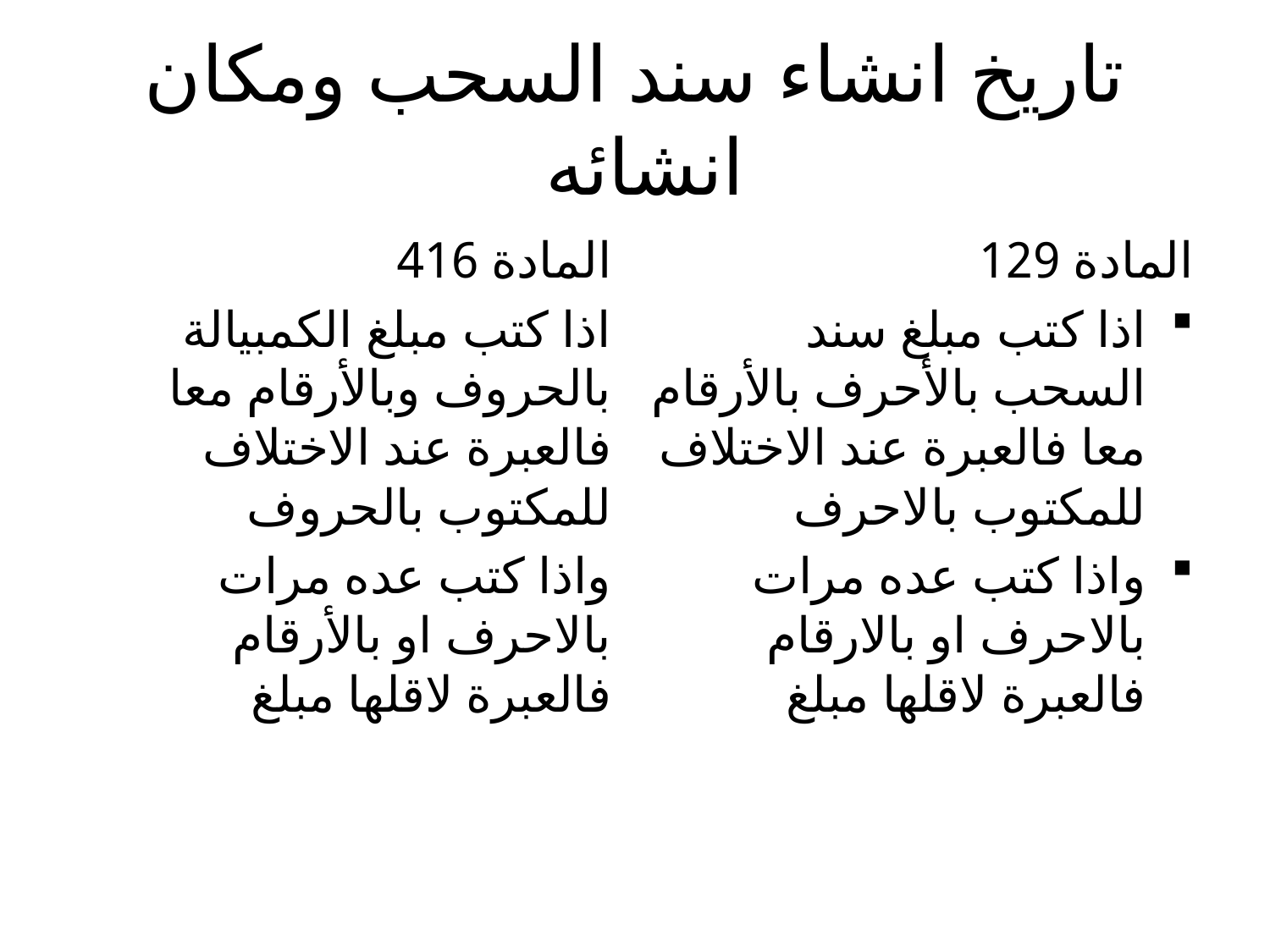

# تاريخ انشاء سند السحب ومكان انشائه
المادة 416
اذا كتب مبلغ الكمبيالة بالحروف وبالأرقام معا فالعبرة عند الاختلاف للمكتوب بالحروف
واذا كتب عده مرات بالاحرف او بالأرقام فالعبرة لاقلها مبلغ

المادة 129
اذا كتب مبلغ سند السحب بالأحرف بالأرقام معا فالعبرة عند الاختلاف للمكتوب بالاحرف
واذا كتب عده مرات بالاحرف او بالارقام فالعبرة لاقلها مبلغ